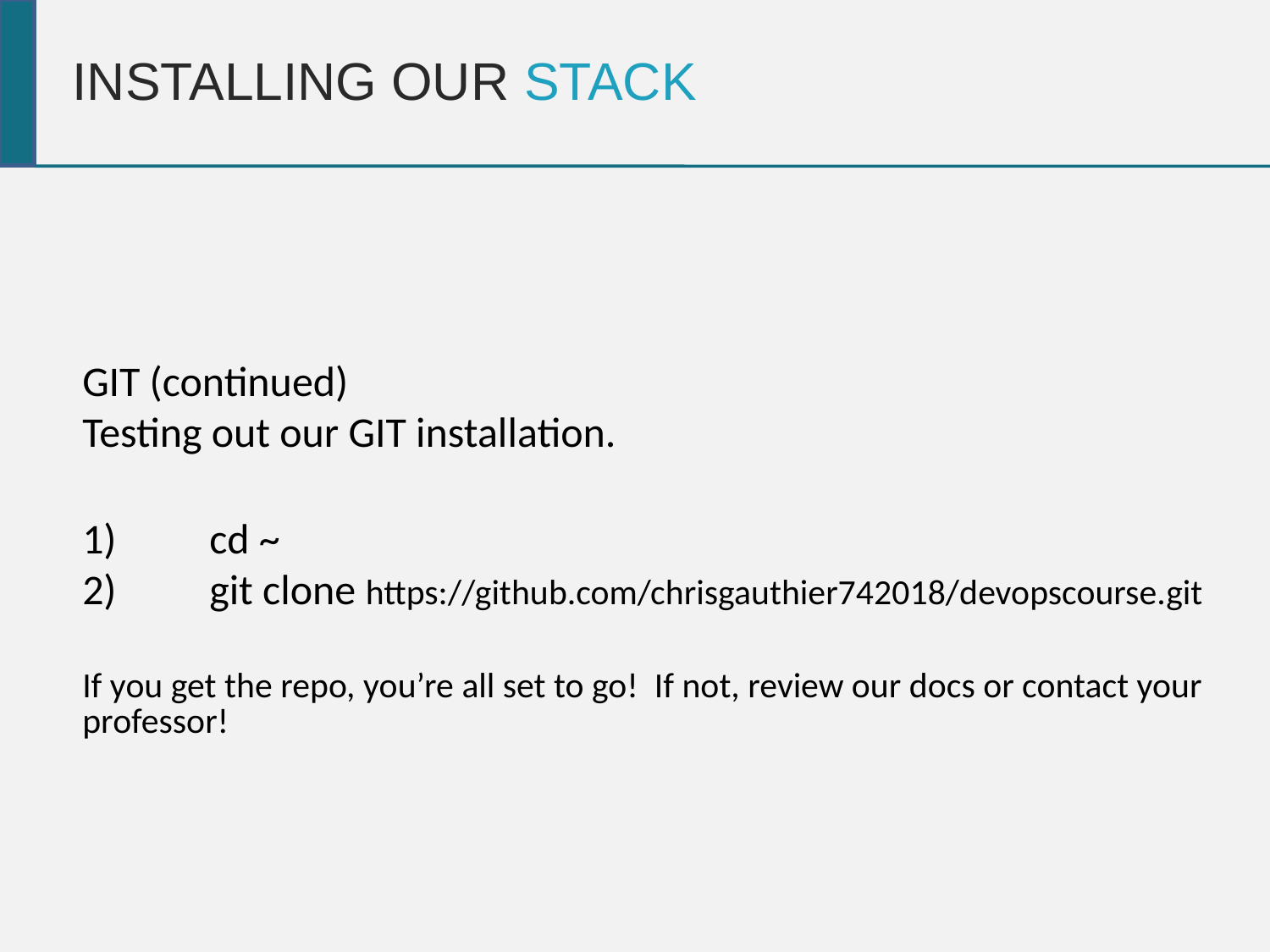

Installing our Stack

GIT (continued)
Testing out our GIT installation.

1)	cd ~
2)	git clone https://github.com/chrisgauthier742018/devopscourse.git

If you get the repo, you’re all set to go!  If not, review our docs or contact your professor!